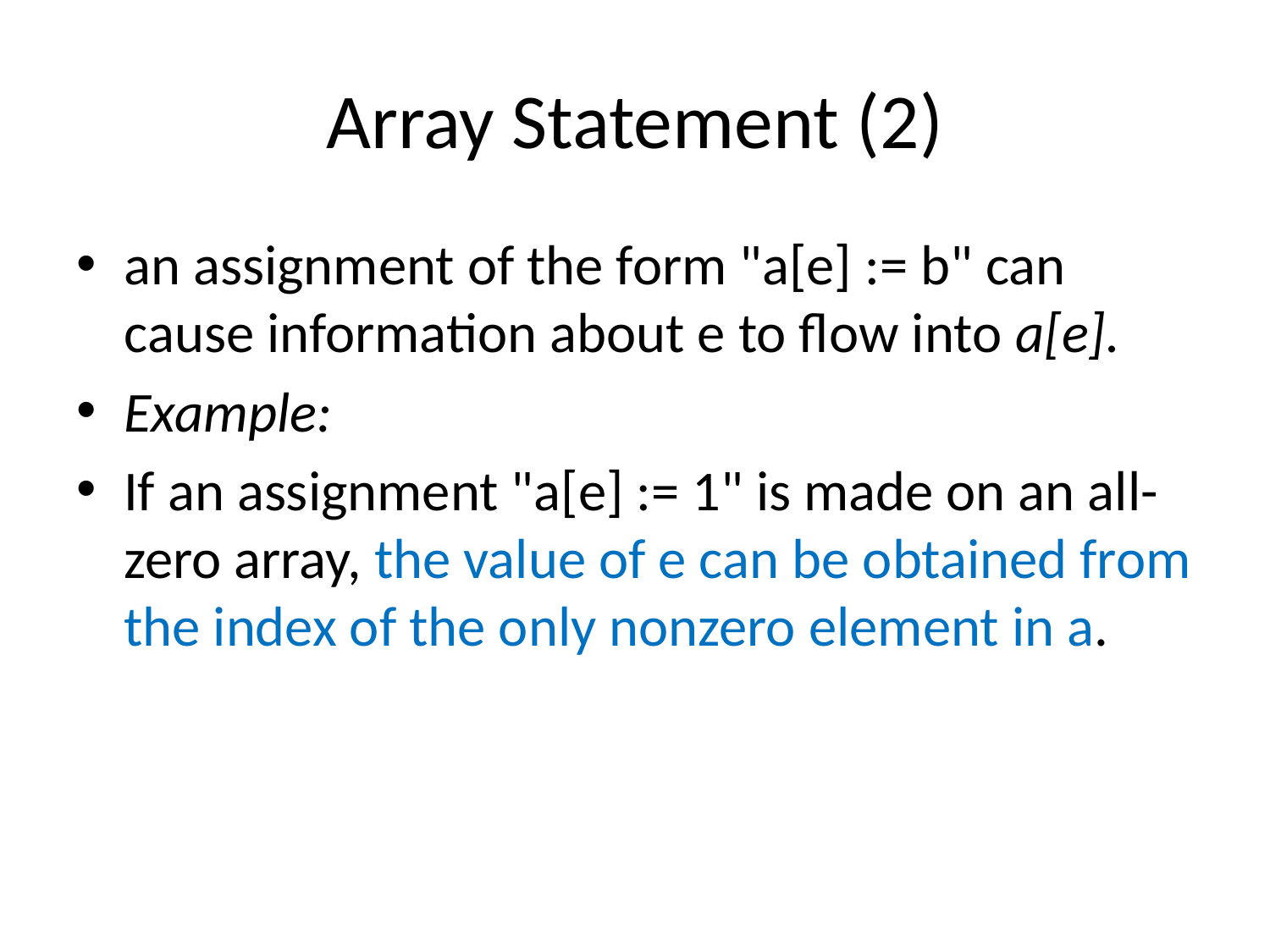

# Array Statement (2)
an assignment of the form "a[e] := b" can cause information about e to flow into a[e].
Example:
If an assignment "a[e] := 1" is made on an all-zero array, the value of e can be obtained from the index of the only nonzero element in a.